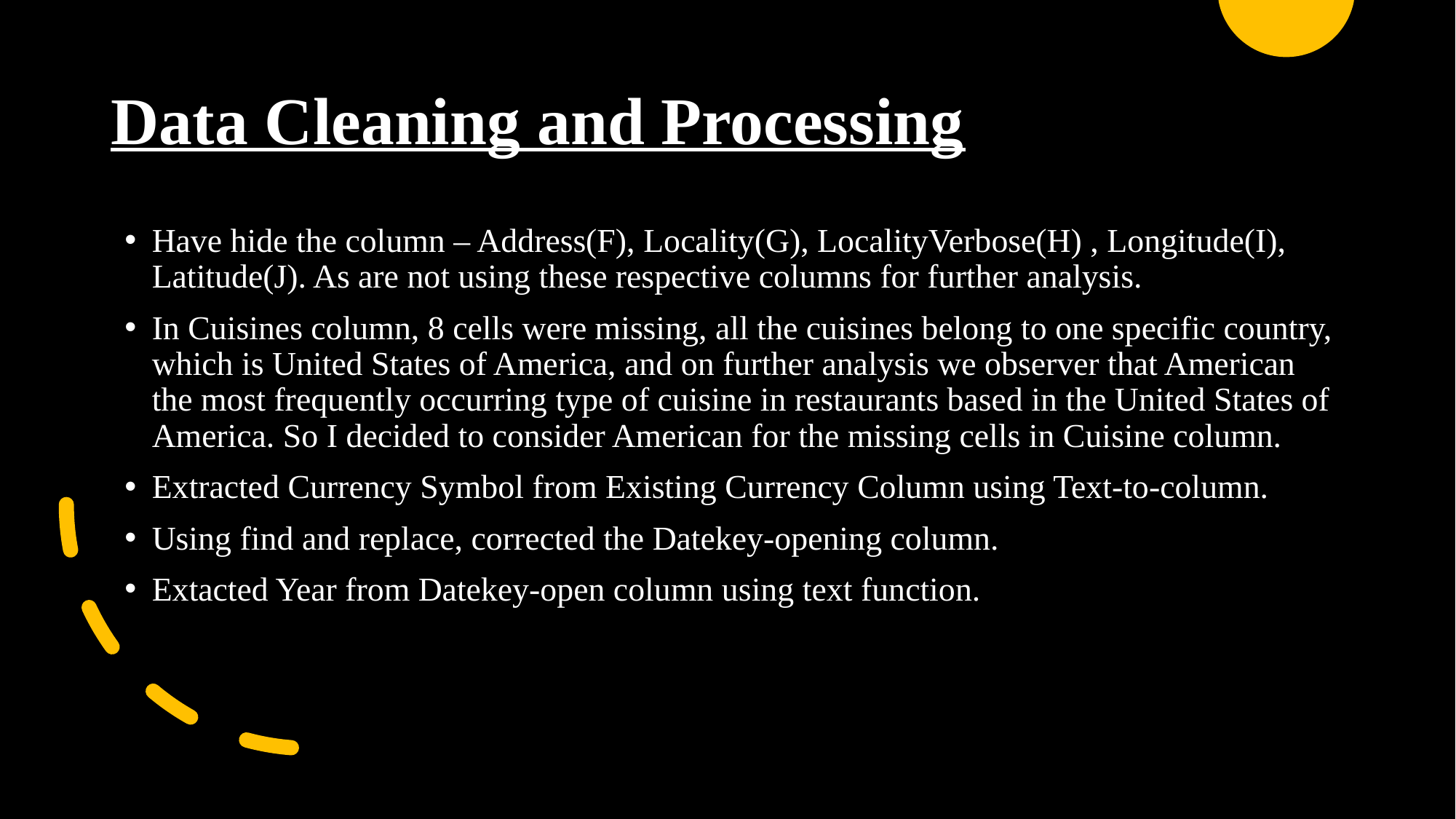

# Data Cleaning and Processing
Have hide the column – Address(F), Locality(G), LocalityVerbose(H) , Longitude(I), Latitude(J). As are not using these respective columns for further analysis.
In Cuisines column, 8 cells were missing, all the cuisines belong to one specific country, which is United States of America, and on further analysis we observer that American the most frequently occurring type of cuisine in restaurants based in the United States of America. So I decided to consider American for the missing cells in Cuisine column.
Extracted Currency Symbol from Existing Currency Column using Text-to-column.
Using find and replace, corrected the Datekey-opening column.
Extacted Year from Datekey-open column using text function.